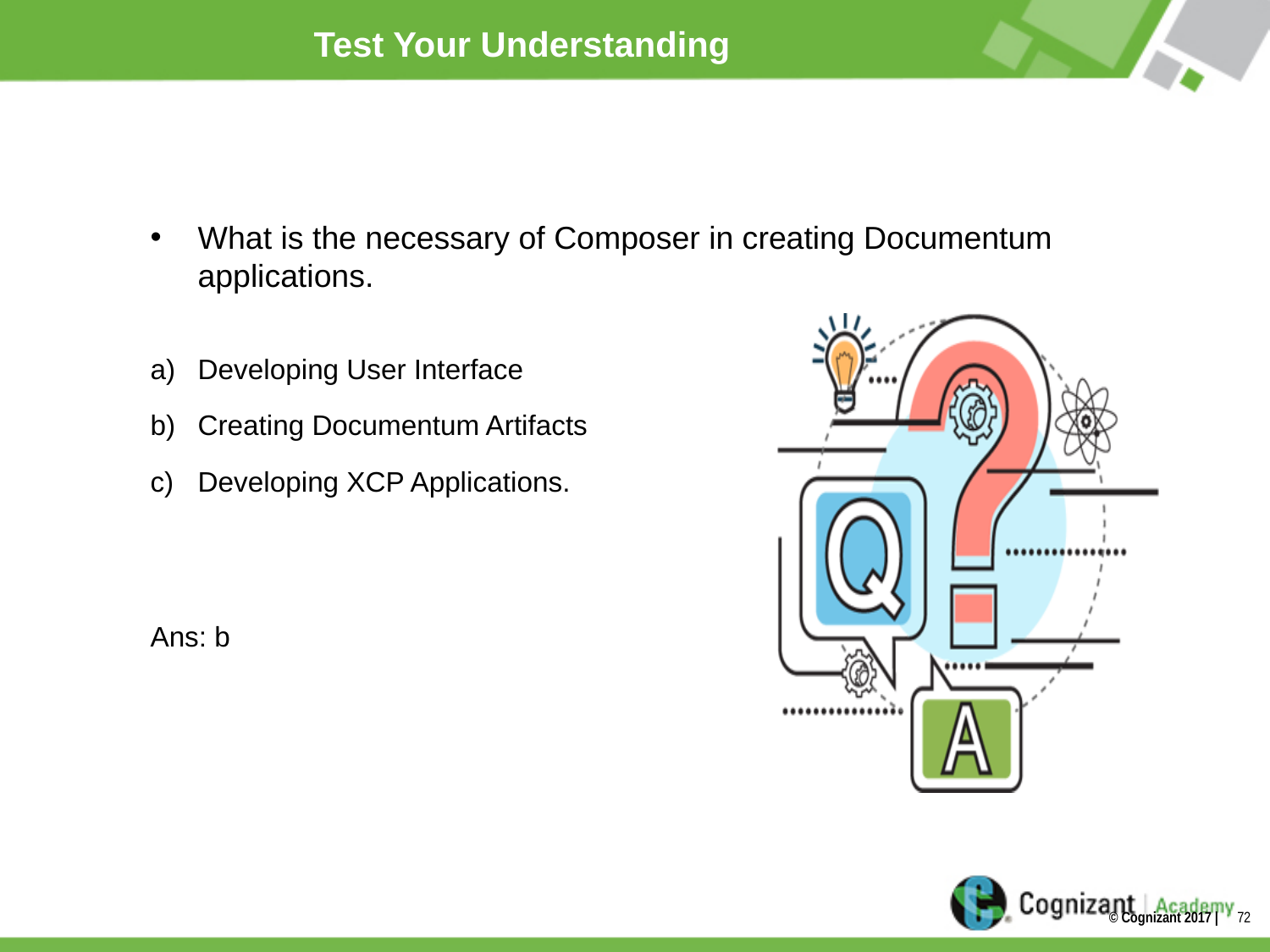

# Test Your Understanding
What is the necessary of Composer in creating Documentum applications.

Developing User Interface
Creating Documentum Artifacts
Developing XCP Applications.

Ans: b